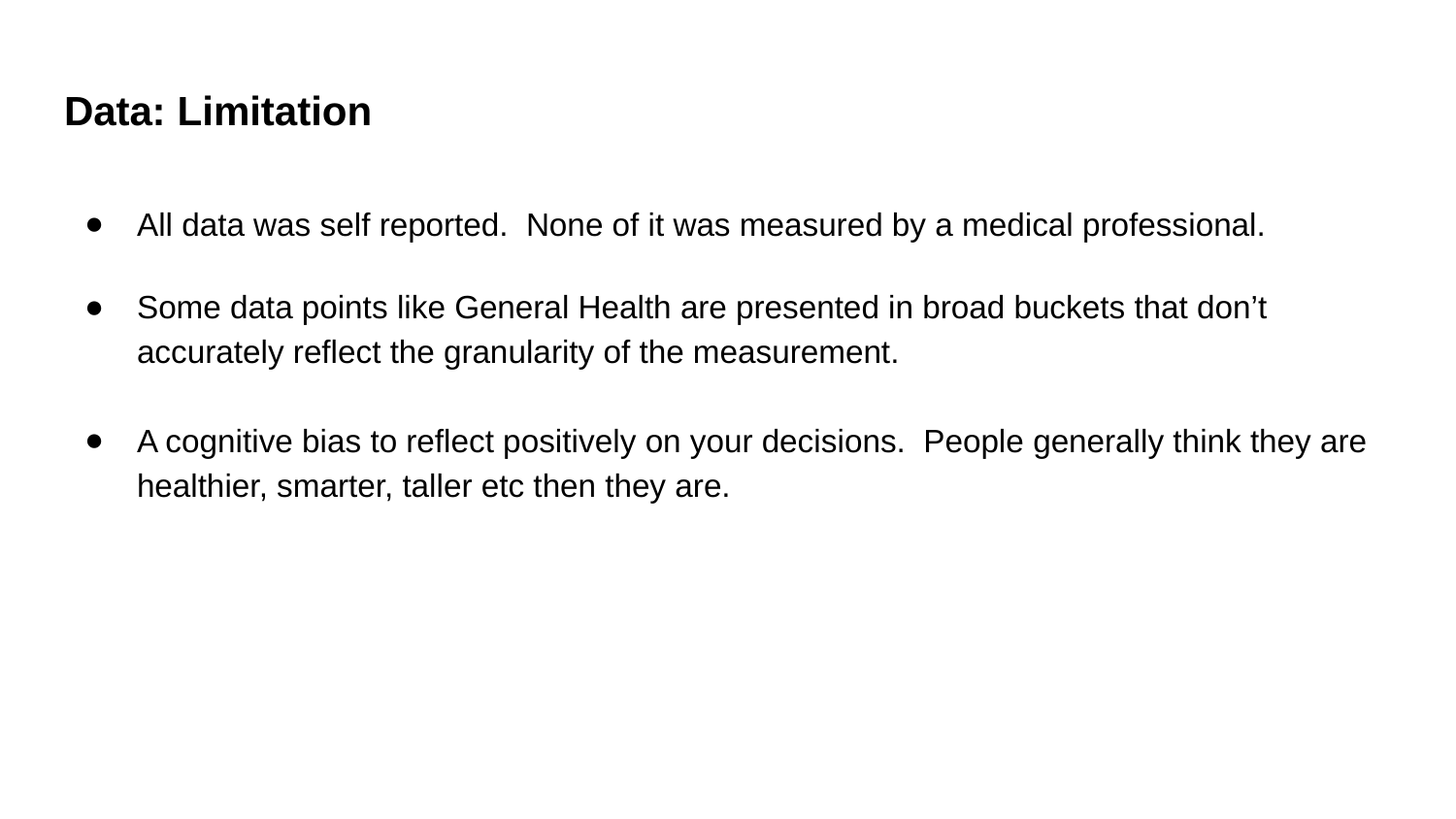

# Data: Limitation
All data was self reported.  None of it was measured by a medical professional.
Some data points like General Health are presented in broad buckets that don’t accurately reflect the granularity of the measurement.
A cognitive bias to reflect positively on your decisions.  People generally think they are healthier, smarter, taller etc then they are.